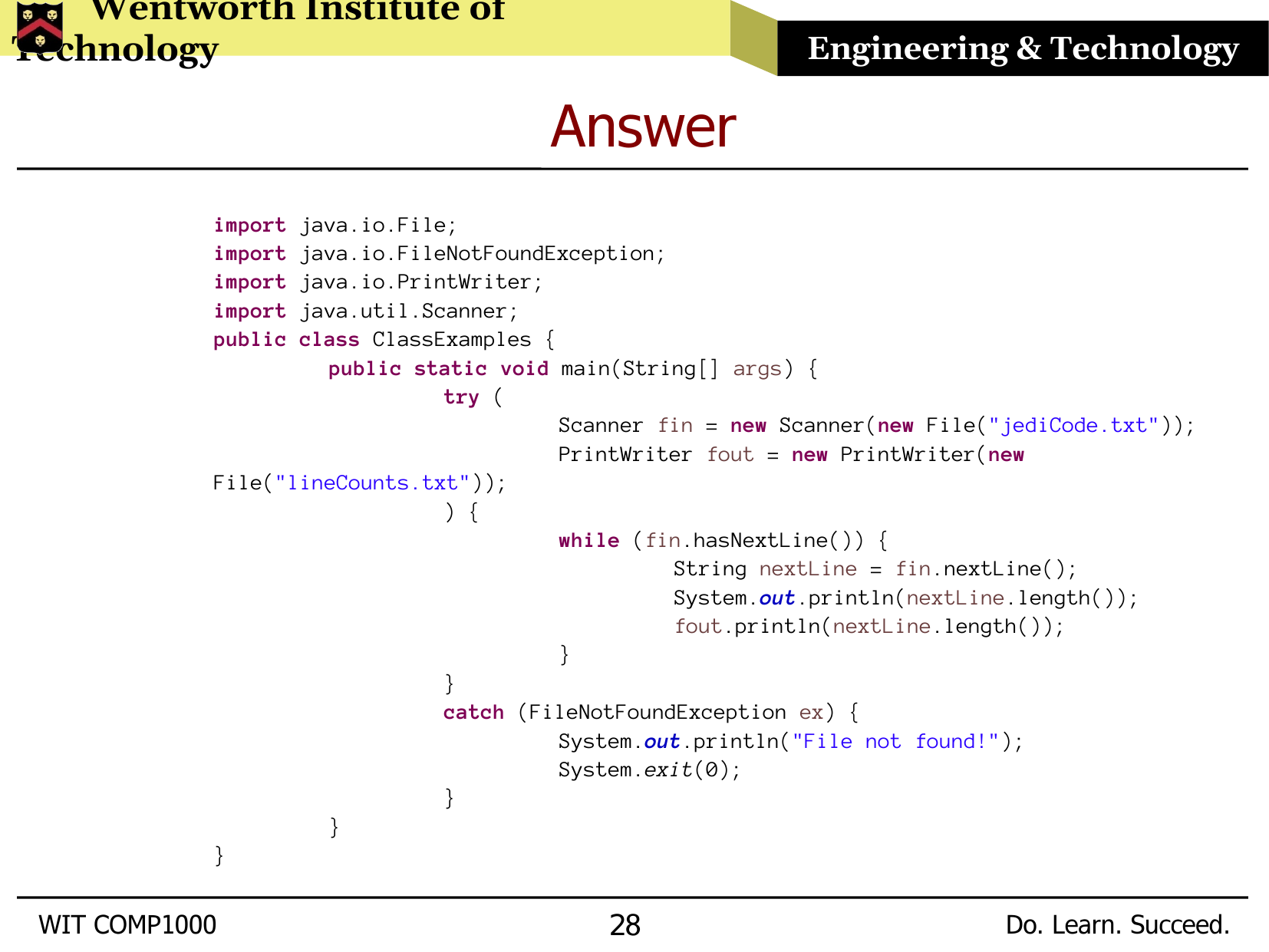

# Answer
import java.io.File;
import java.io.FileNotFoundException;
import java.io.PrintWriter;
import java.util.Scanner;
public class ClassExamples {
	public static void main(String[] args) {
		try (
			Scanner fin = new Scanner(new File("jediCode.txt"));
			PrintWriter fout = new PrintWriter(new File("lineCounts.txt"));
		) {
			while (fin.hasNextLine()) {
				String nextLine = fin.nextLine();
				System.out.println(nextLine.length());
				fout.println(nextLine.length());
			}
		}
		catch (FileNotFoundException ex) {
			System.out.println("File not found!");
			System.exit(0);
		}
	}
}